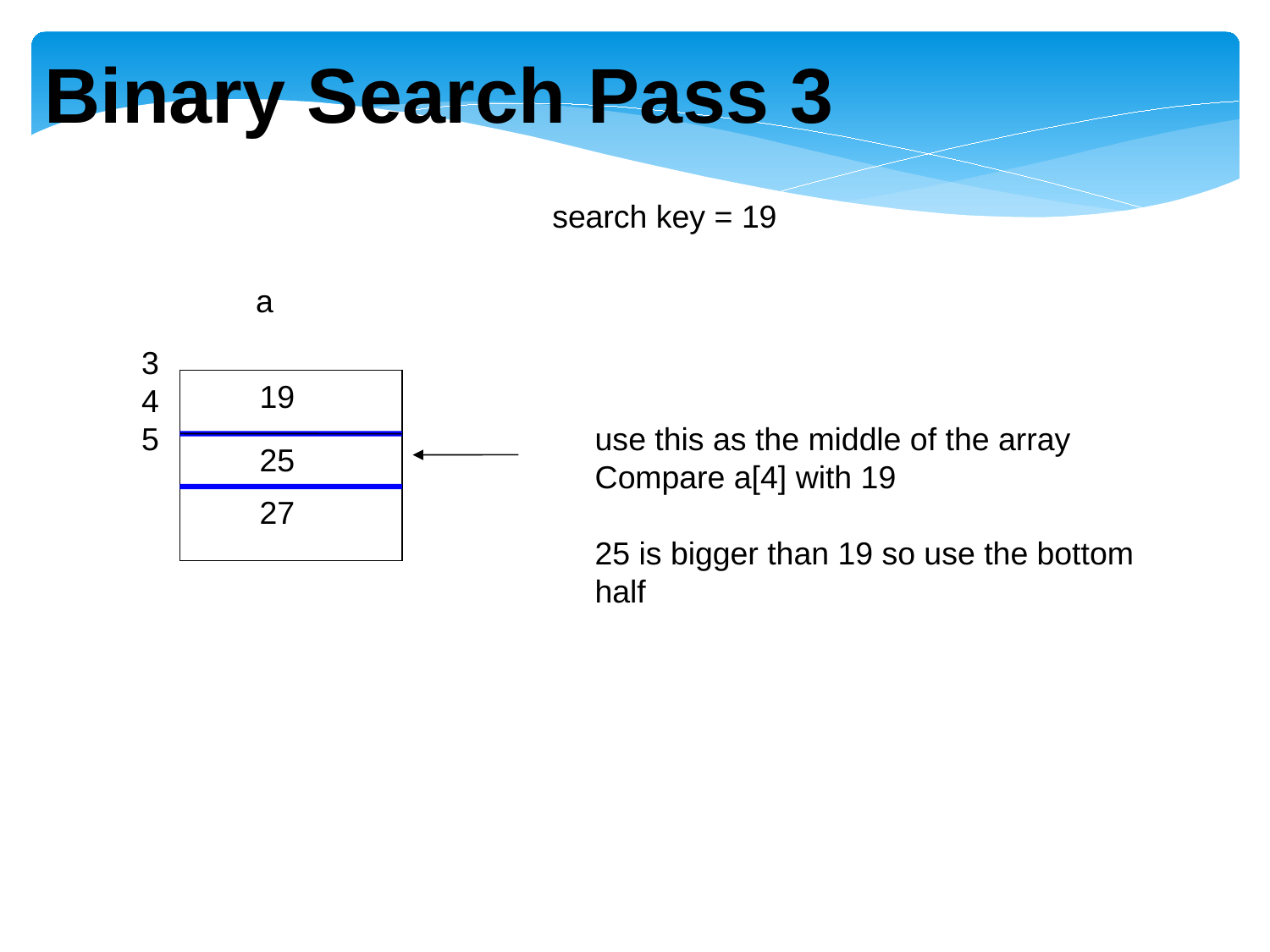

Binary Search Pass 3

search key = 19

3
4
5

a

19
use this as the middle of the array
Compare a[4] with 19

25 is bigger than 19 so use the bottom
half

25

27